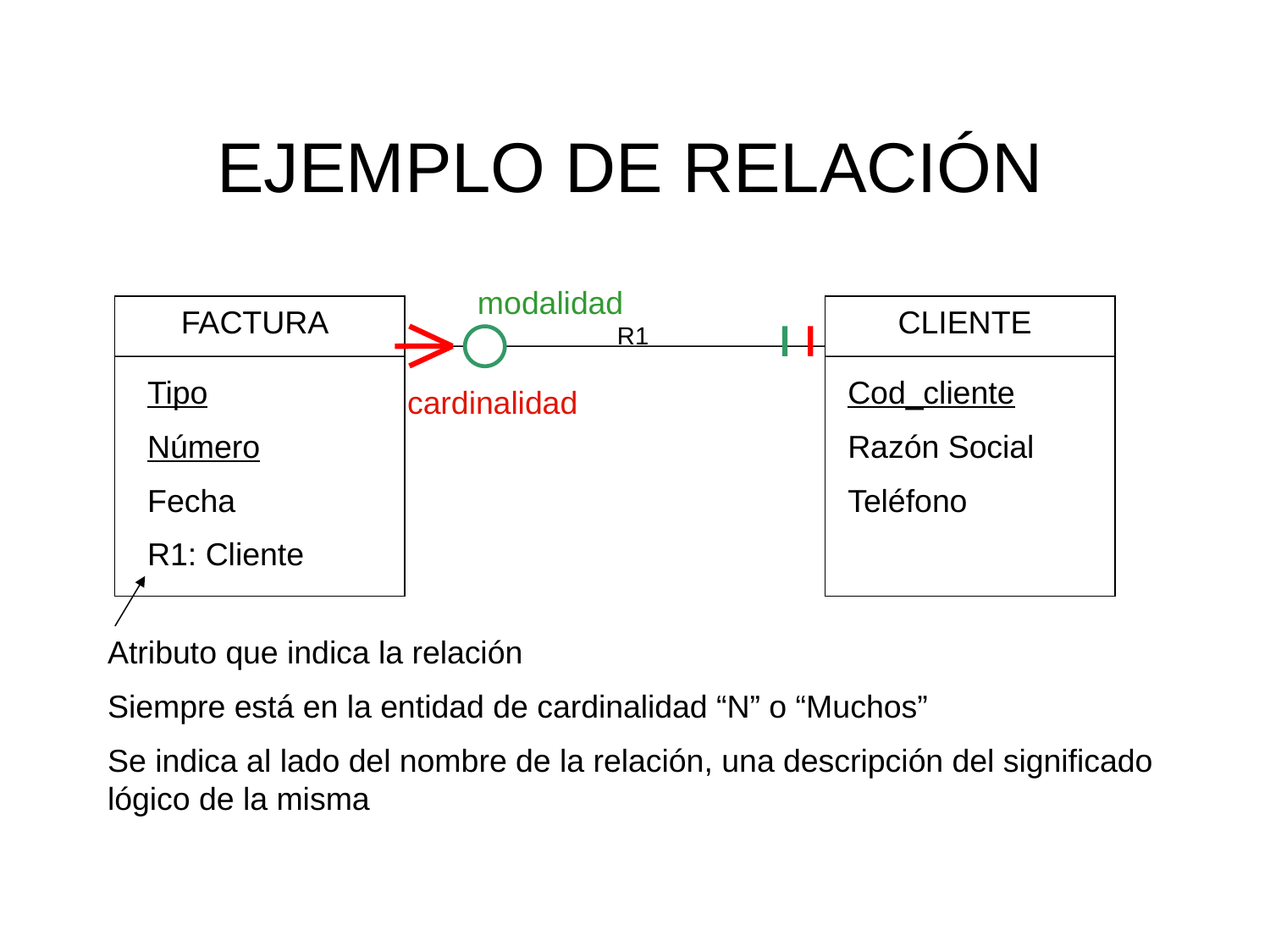

EJEMPLO DE RELACIÓN
modalidad

FACTURA
Tipo
Número
Fecha
R1: Cliente

CLIENTE
Cod_cliente
Razón Social
Teléfono

R1

cardinalidad

Atributo que indica la relación
Siempre está en la entidad de cardinalidad “N” o “Muchos”
Se indica al lado del nombre de la relación, una descripción del significado lógico de la misma